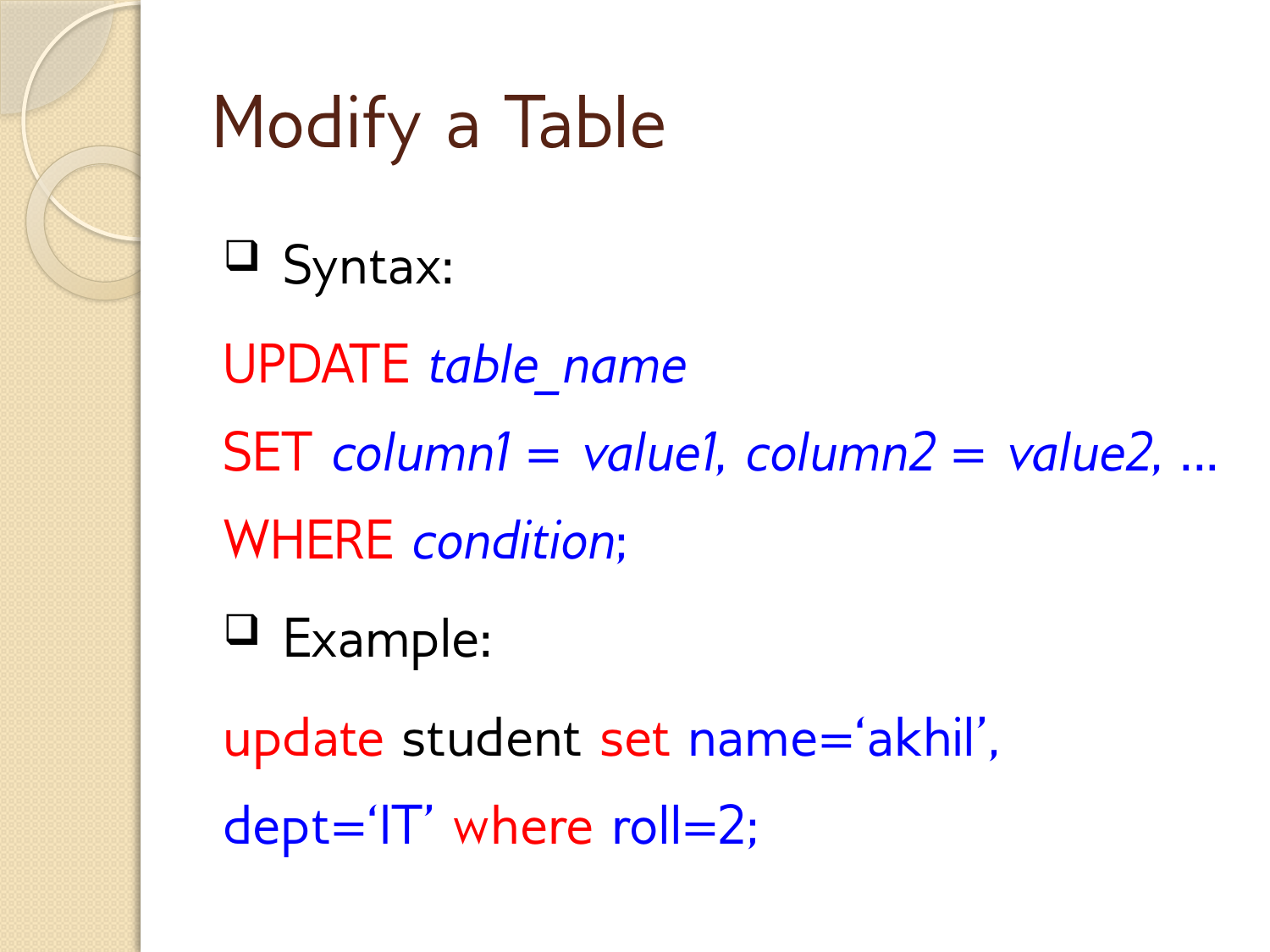

# Modify a Table
Syntax:
UPDATE table_name
SET column1 = value1, column2 = value2, ...
WHERE condition;
Example:
update student set name=‘akhil’, dept=‘IT’ where roll=2;